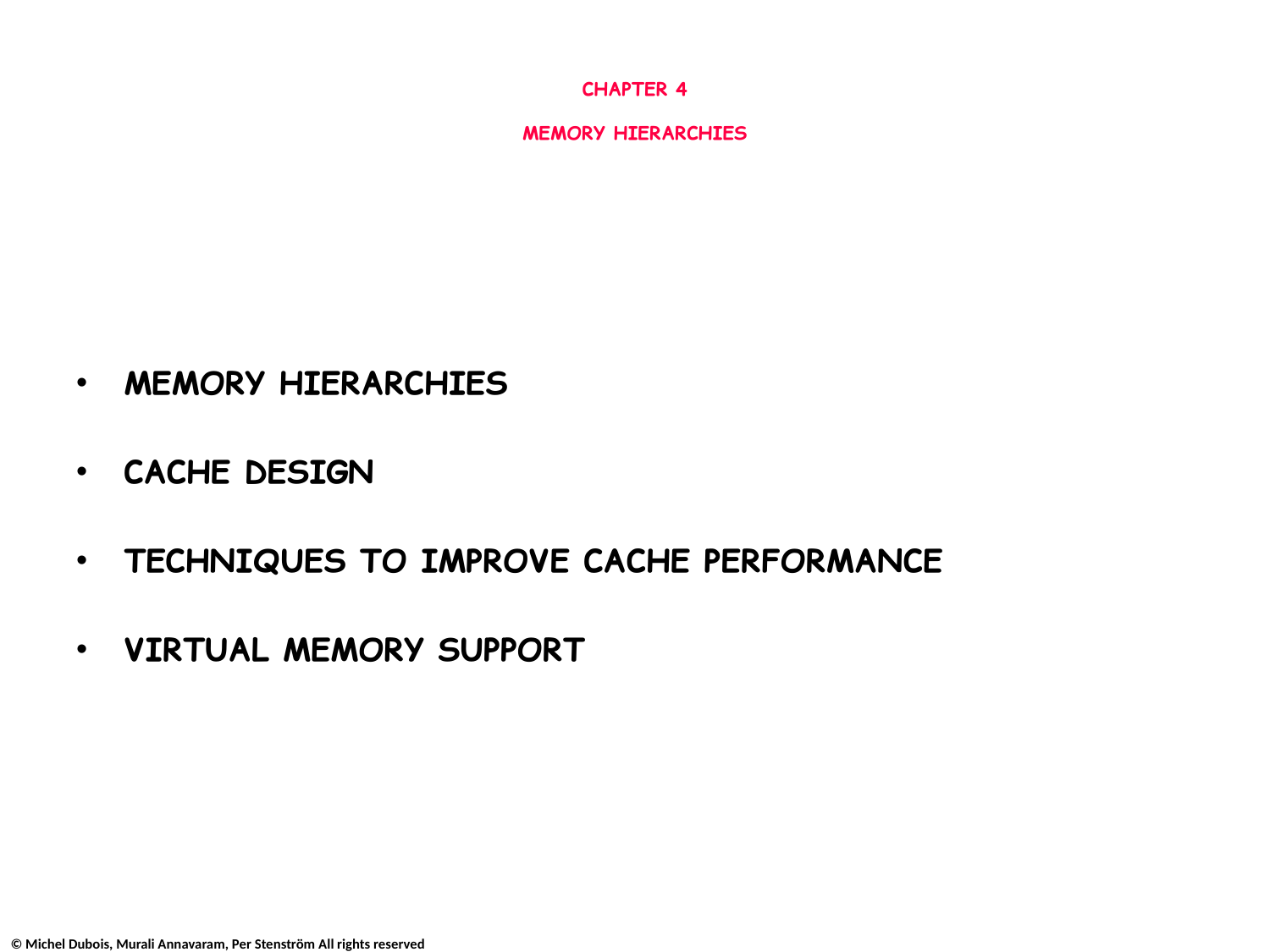

# CHAPTER 4 MEMORY HIERARCHIES

MEMORY HIERARCHIES

CACHE DESIGN

TECHNIQUES TO IMPROVE CACHE PERFORMANCE

VIRTUAL MEMORY SUPPORT